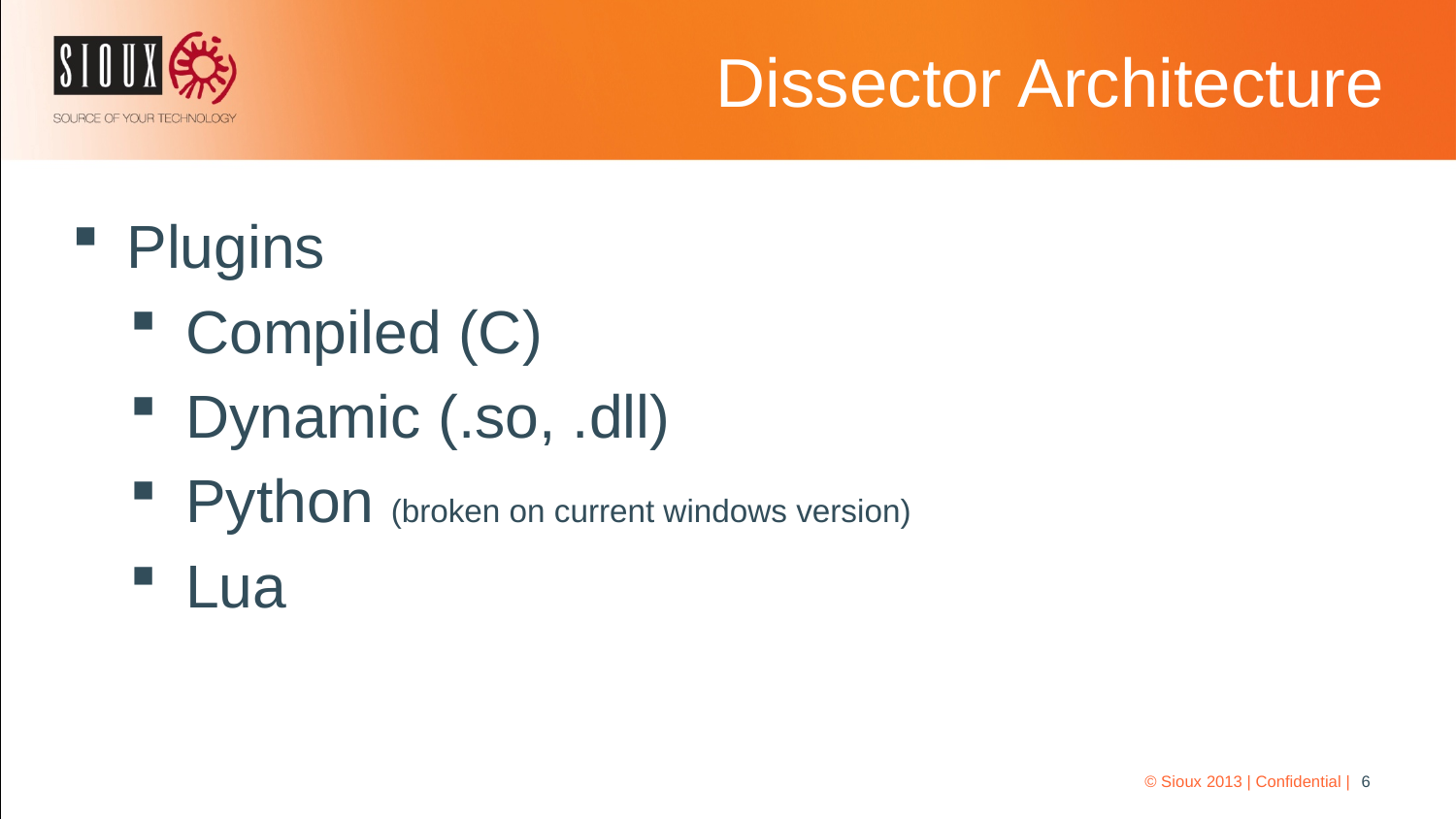

# Dissector Architecture
Plugins
Compiled (C)
Dynamic (.so, .dll)
Python (broken on current windows version)
Lua
© Sioux 2013 | Confidential |
6